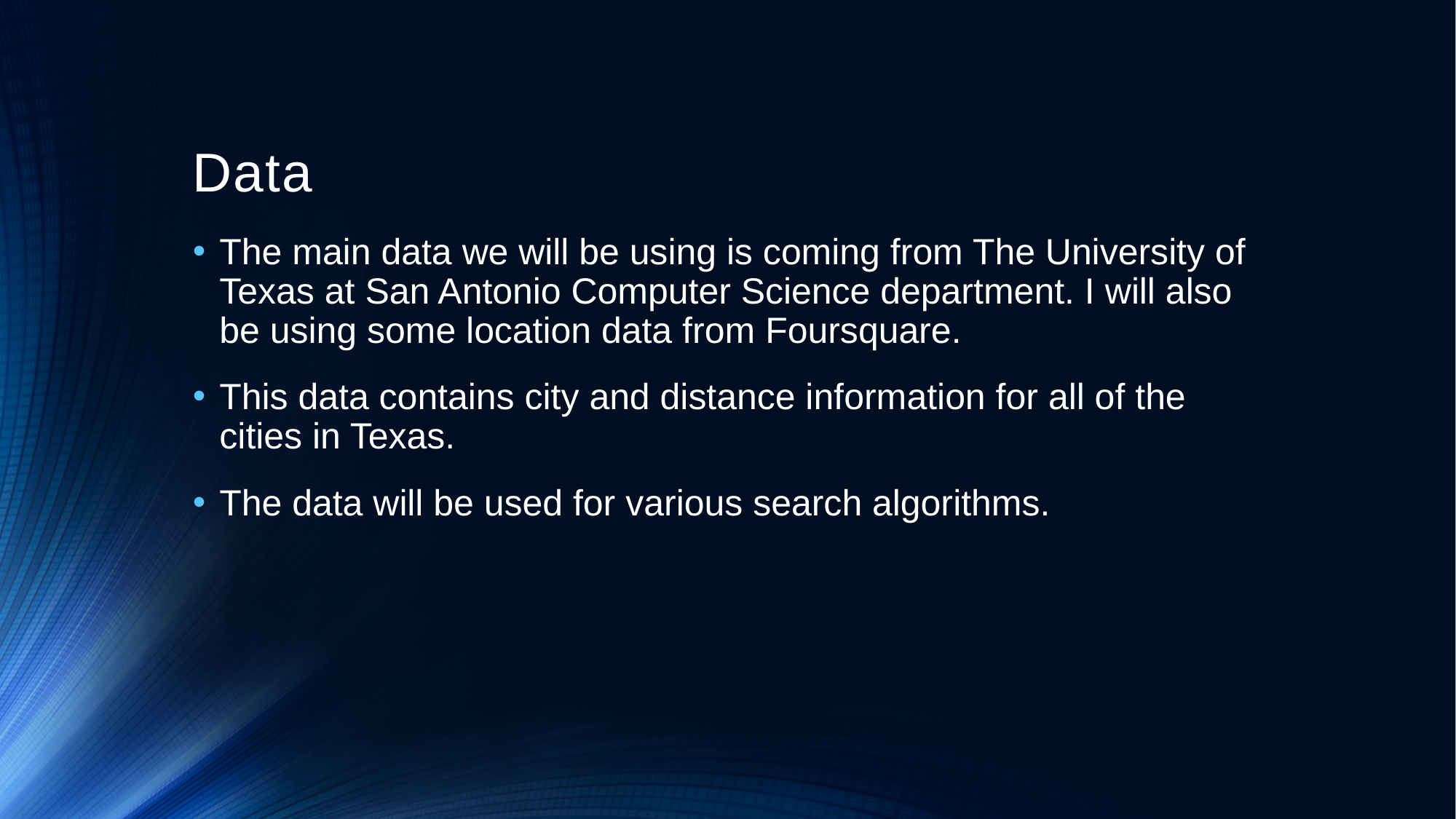

# Data
The main data we will be using is coming from The University of Texas at San Antonio Computer Science department. I will also be using some location data from Foursquare.
This data contains city and distance information for all of the cities in Texas.
The data will be used for various search algorithms.